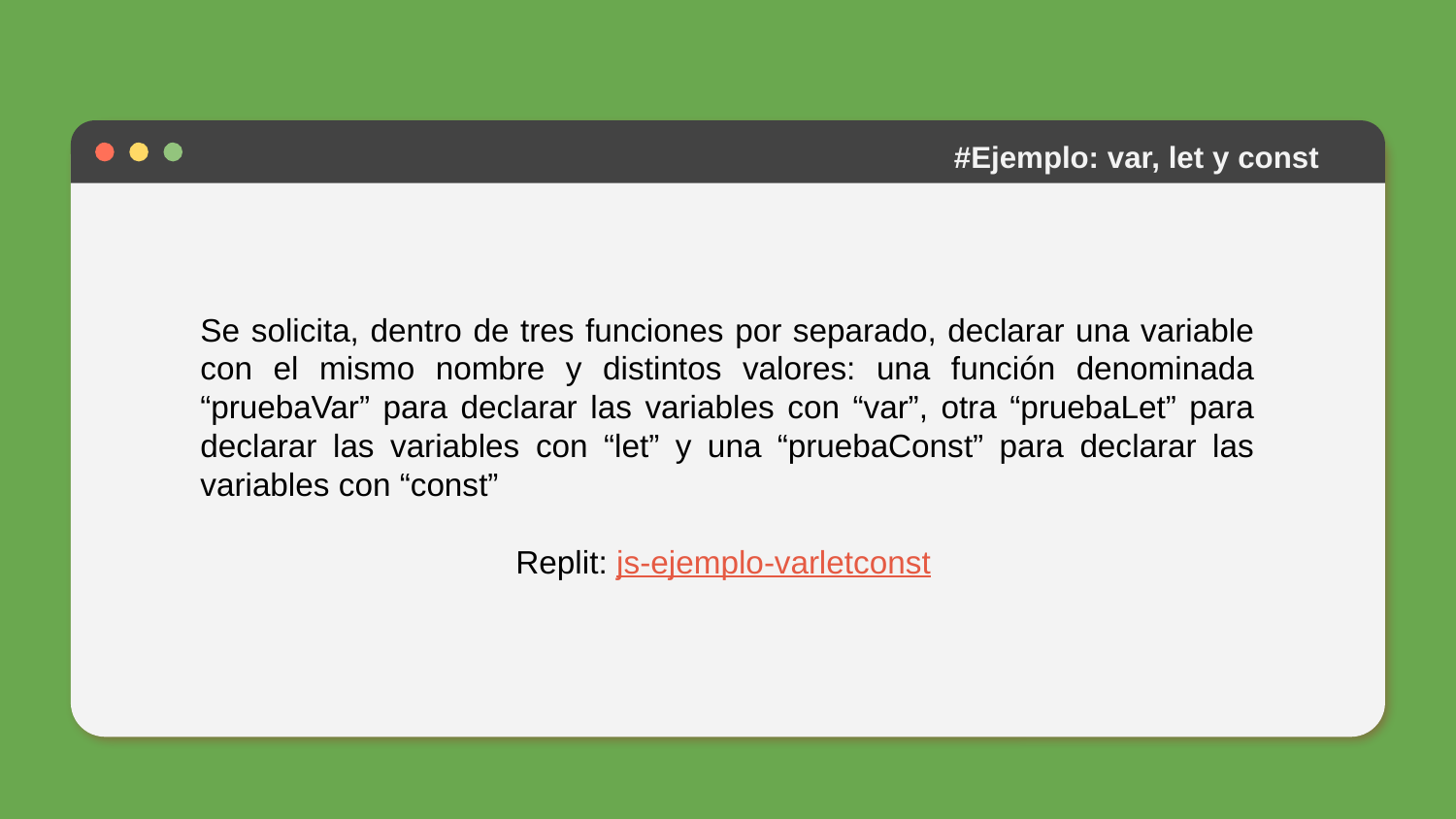

# #Ejemplo: var, let y const
Se solicita, dentro de tres funciones por separado, declarar una variable con el mismo nombre y distintos valores: una función denominada “pruebaVar” para declarar las variables con “var”, otra “pruebaLet” para declarar las variables con “let” y una “pruebaConst” para declarar las variables con “const”

Replit: js-ejemplo-varletconst